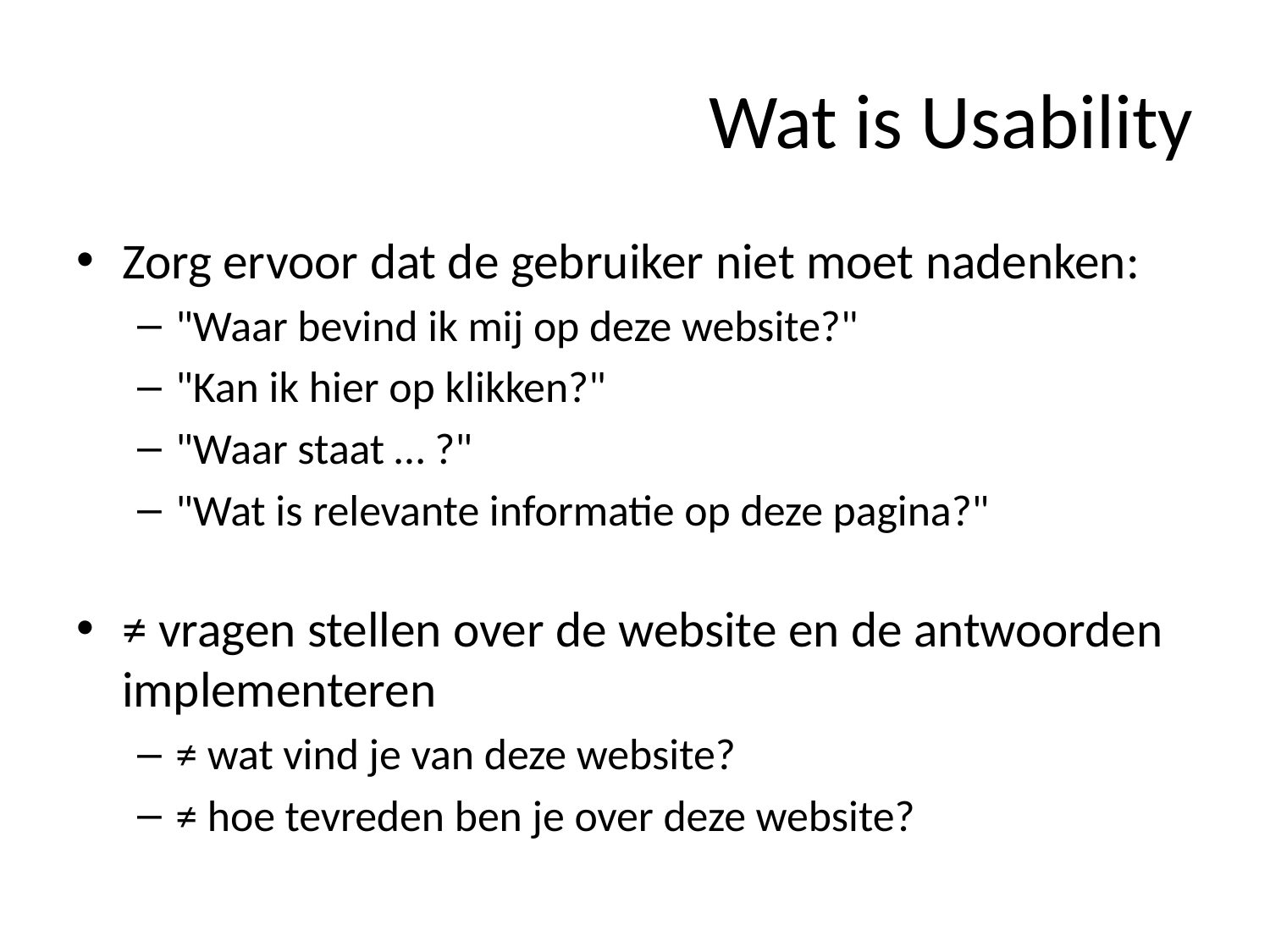

# Wat is Usability
Zorg ervoor dat de gebruiker niet moet nadenken:
"Waar bevind ik mij op deze website?"
"Kan ik hier op klikken?"
"Waar staat … ?"
"Wat is relevante informatie op deze pagina?"
≠ vragen stellen over de website en de antwoorden implementeren
≠ wat vind je van deze website?
≠ hoe tevreden ben je over deze website?